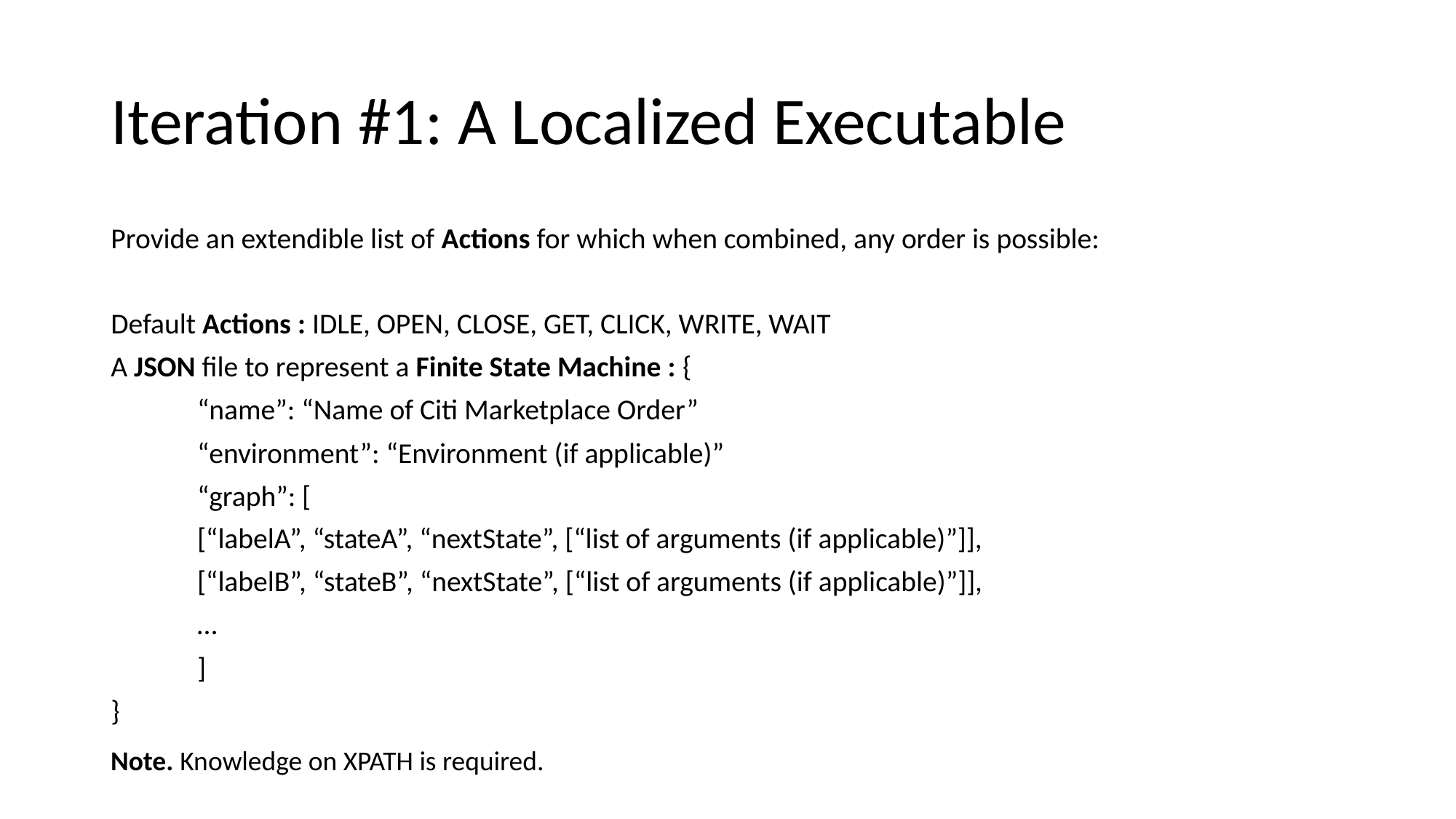

# Iteration #1: A Localized Executable
Provide an extendible list of Actions for which when combined, any order is possible:

Default Actions : IDLE, OPEN, CLOSE, GET, CLICK, WRITE, WAIT
A JSON file to represent a Finite State Machine : {
	“name”: “Name of Citi Marketplace Order”
	“environment”: “Environment (if applicable)”
	“graph”: [
		[“labelA”, “stateA”, “nextState”, [“list of arguments (if applicable)”]],
		[“labelB”, “stateB”, “nextState”, [“list of arguments (if applicable)”]],
		…
	]
}
Note. Knowledge on XPATH is required.